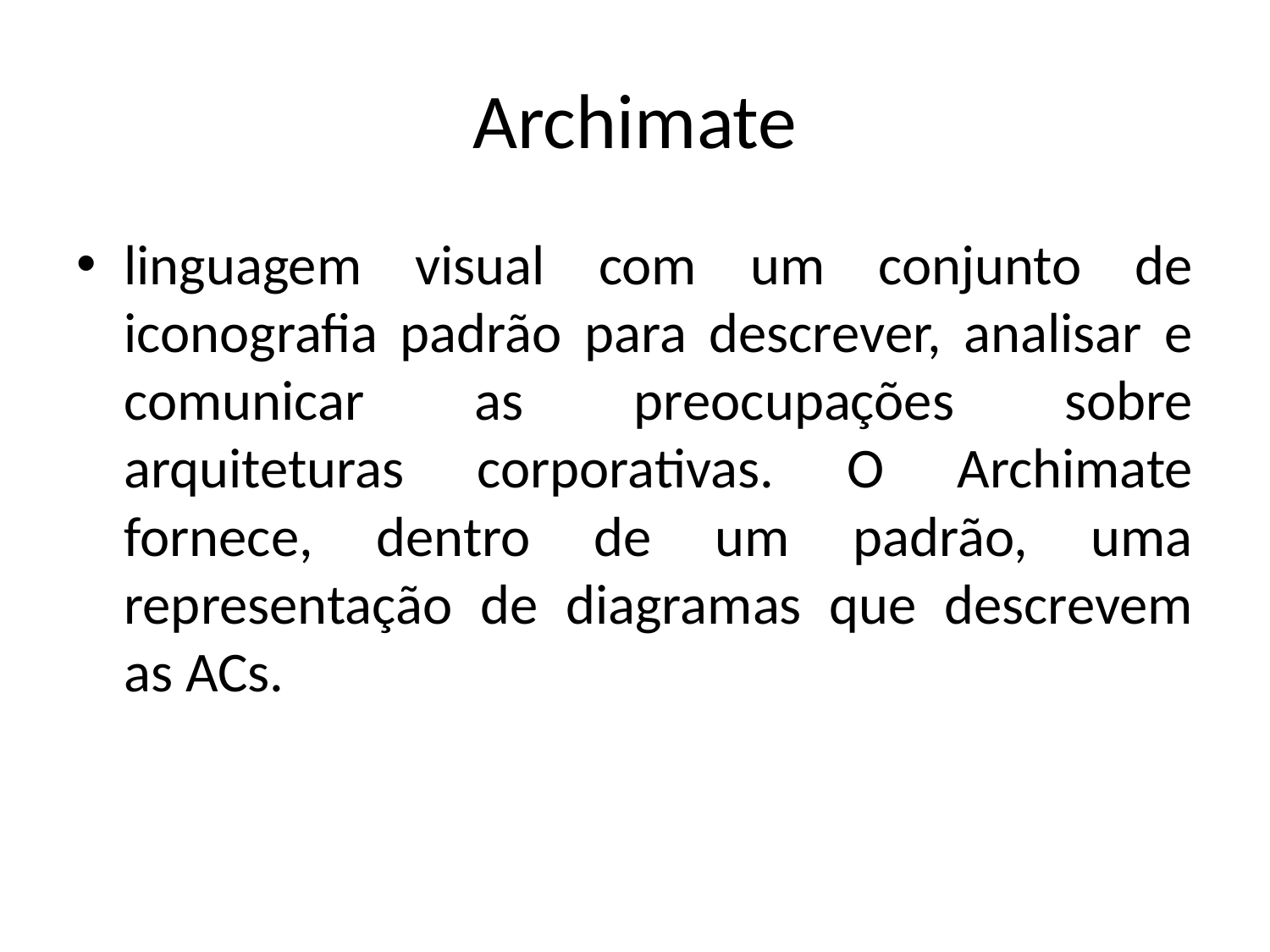

# Archimate
linguagem visual com um conjunto de iconografia padrão para descrever, analisar e comunicar as preocupações sobre arquiteturas corporativas. O Archimate fornece, dentro de um padrão, uma representação de diagramas que descrevem as ACs.